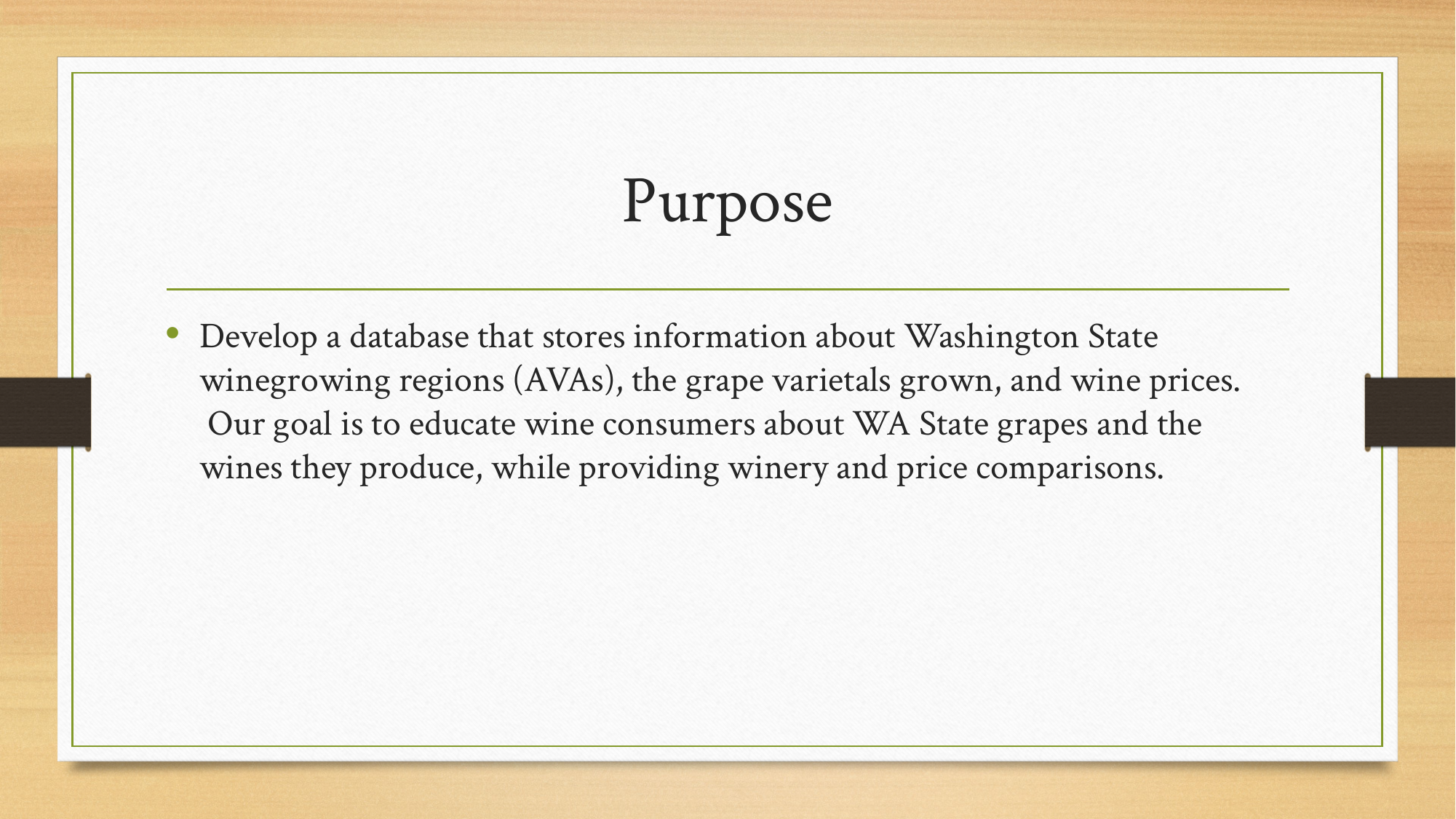

# Purpose
Develop a database that stores information about Washington State winegrowing regions (AVAs), the grape varietals grown, and wine prices.  Our goal is to educate wine consumers about WA State grapes and the wines they produce, while providing winery and price comparisons.